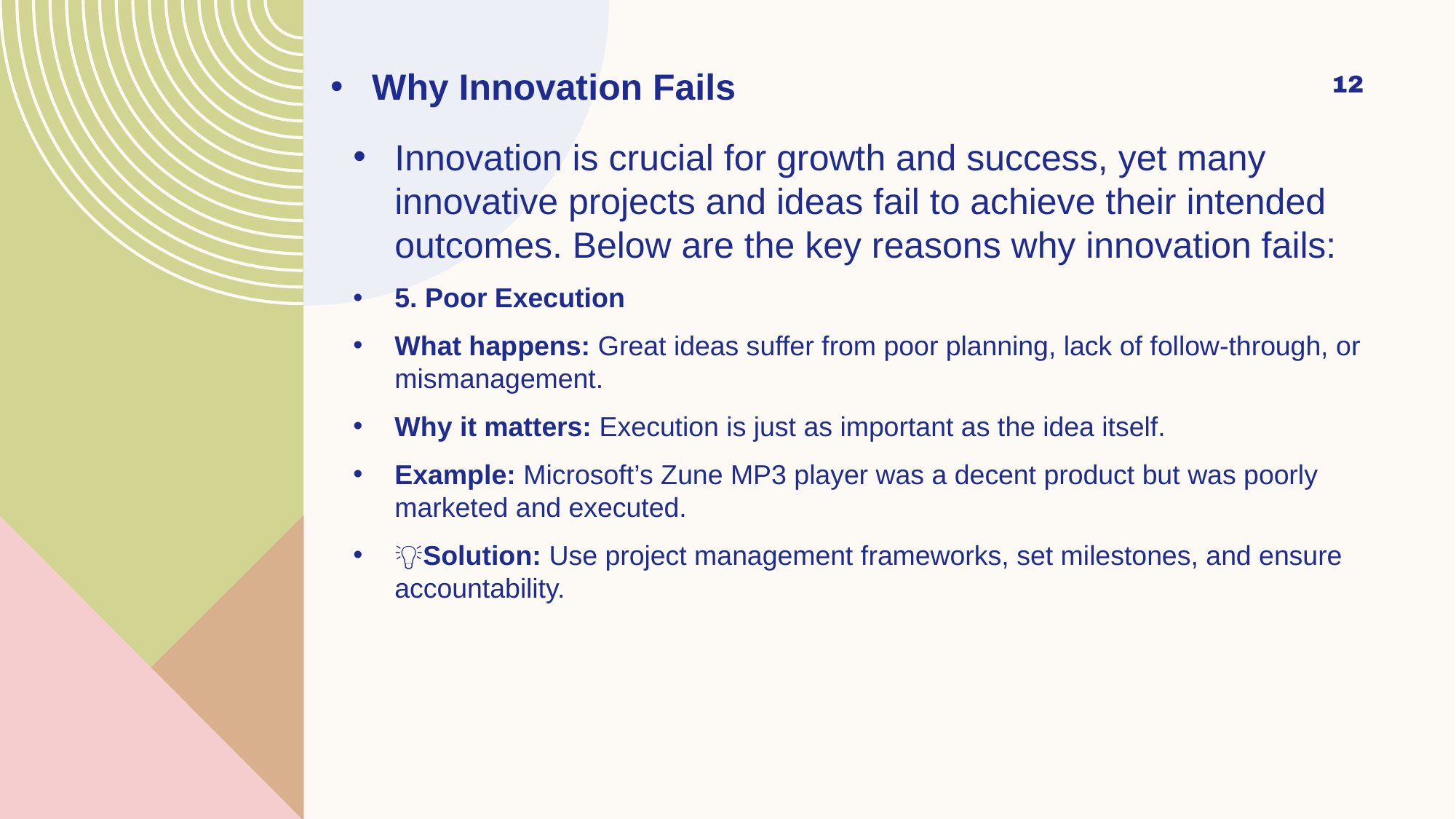

12
Why Innovation Fails
Innovation is crucial for growth and success, yet many innovative projects and ideas fail to achieve their intended outcomes. Below are the key reasons why innovation fails:
5. Poor Execution
What happens: Great ideas suffer from poor planning, lack of follow-through, or mismanagement.
Why it matters: Execution is just as important as the idea itself.
Example: Microsoft’s Zune MP3 player was a decent product but was poorly marketed and executed.
💡Solution: Use project management frameworks, set milestones, and ensure accountability.